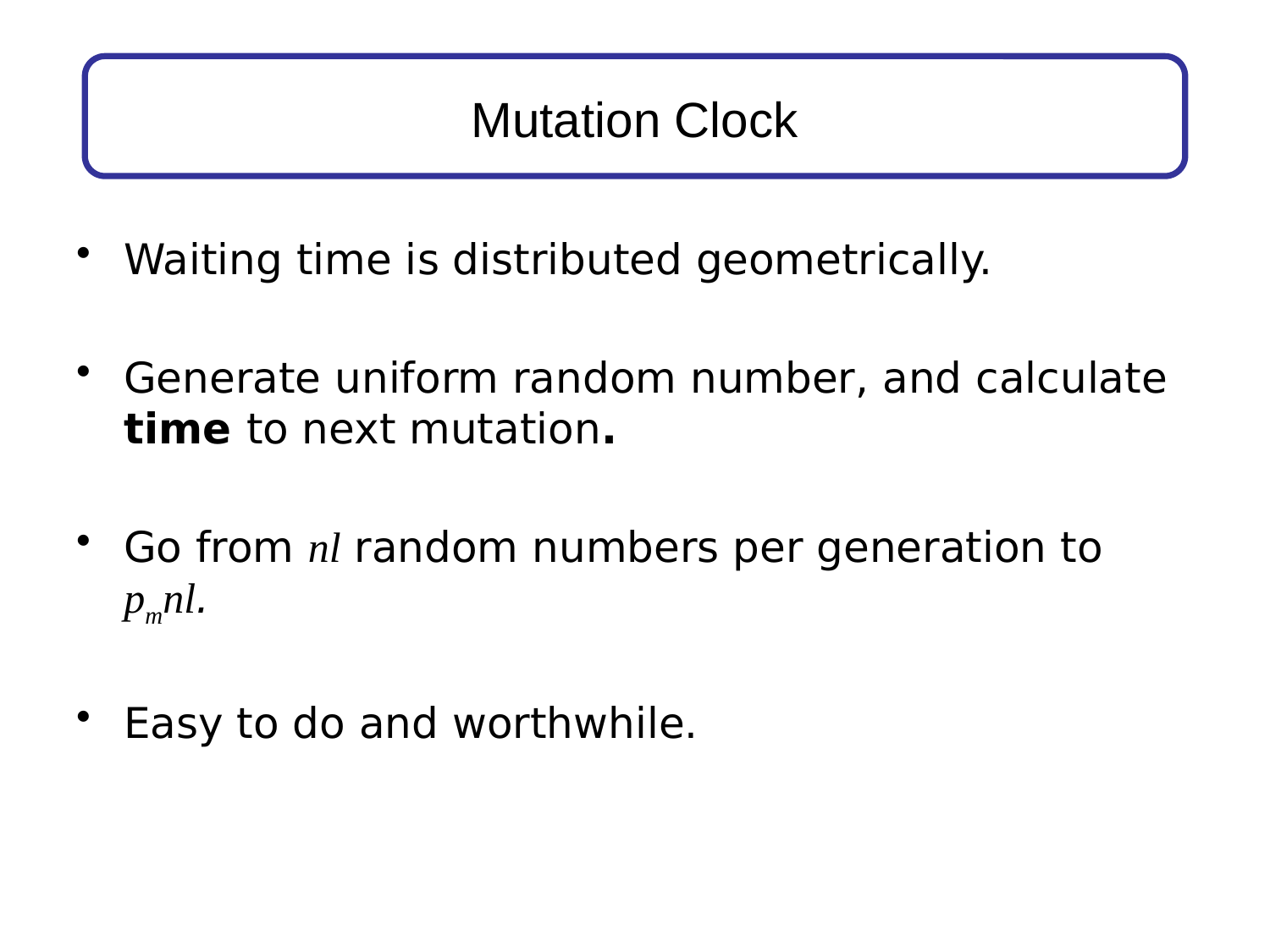

# Mutation Clock
Waiting time is distributed geometrically.

Generate uniform random number, and calculate time to next mutation.

Go from nl random numbers per generation to pmnl.

Easy to do and worthwhile.